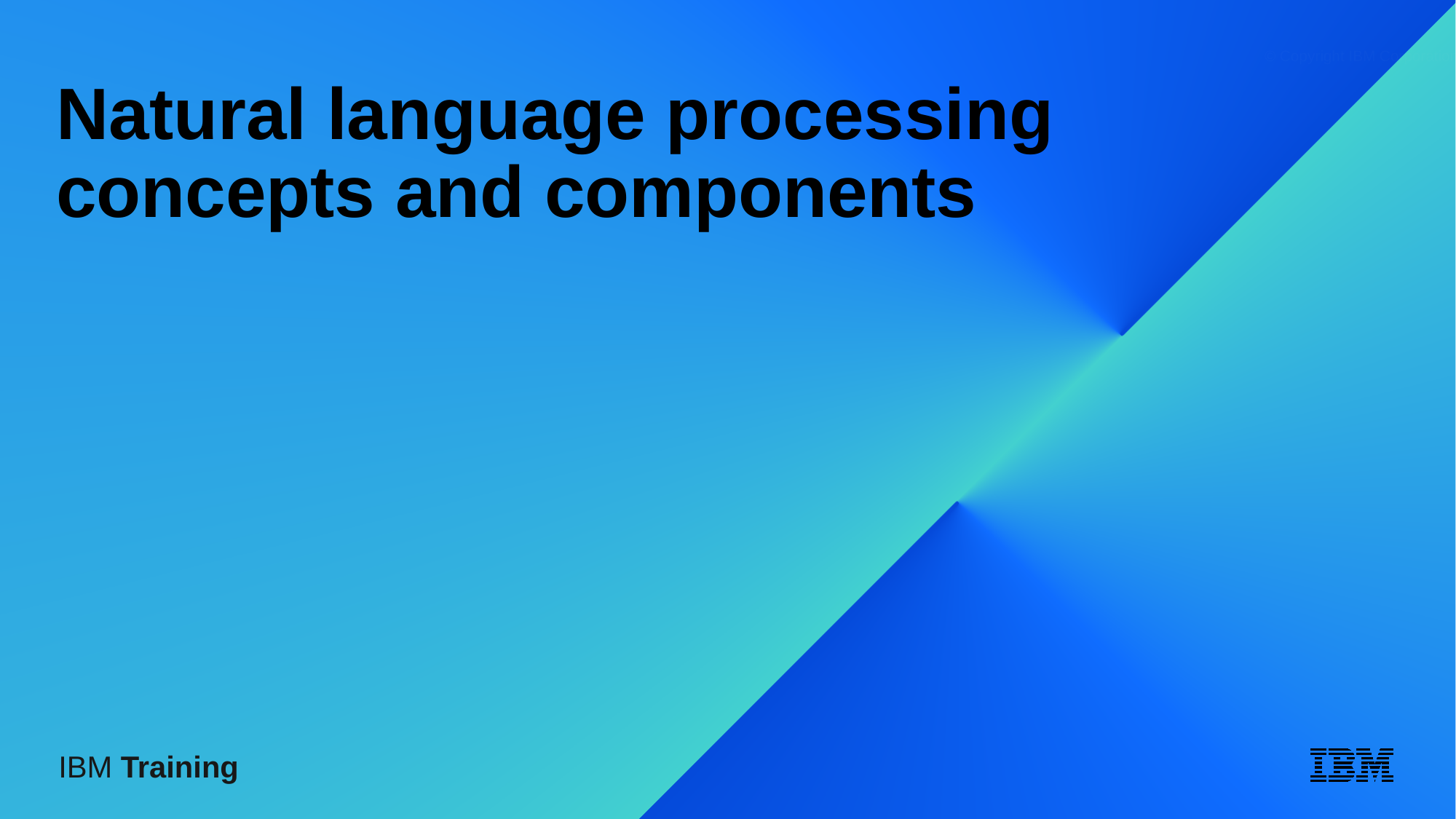

© Copyright IBM Corporation 2019, 2022
# Natural language processing concepts and components